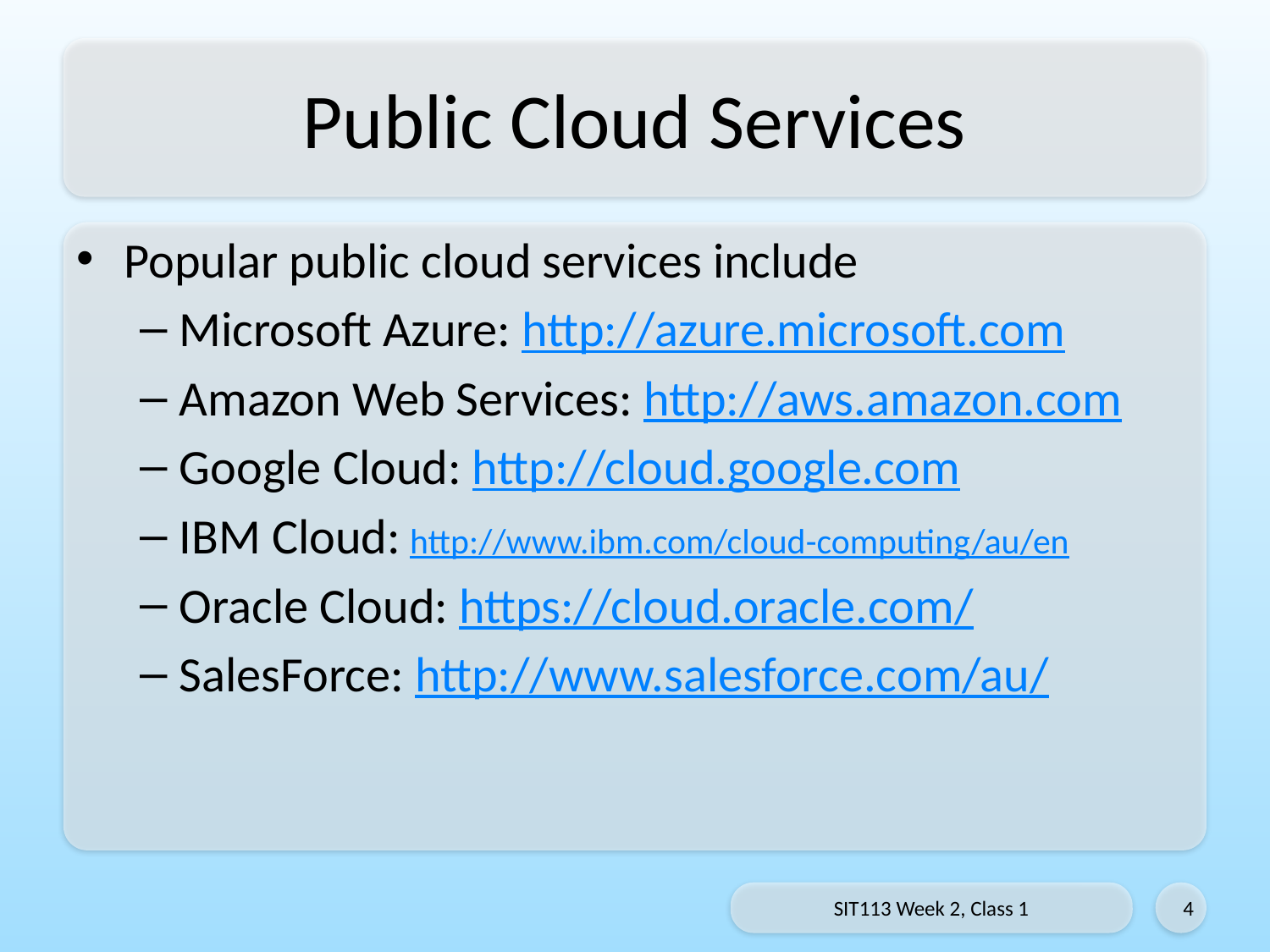

# Public Cloud Services
Popular public cloud services include
Microsoft Azure: http://azure.microsoft.com
Amazon Web Services: http://aws.amazon.com
Google Cloud: http://cloud.google.com
IBM Cloud: http://www.ibm.com/cloud-computing/au/en
Oracle Cloud: https://cloud.oracle.com/
SalesForce: http://www.salesforce.com/au/
SIT113 Week 2, Class 1
4